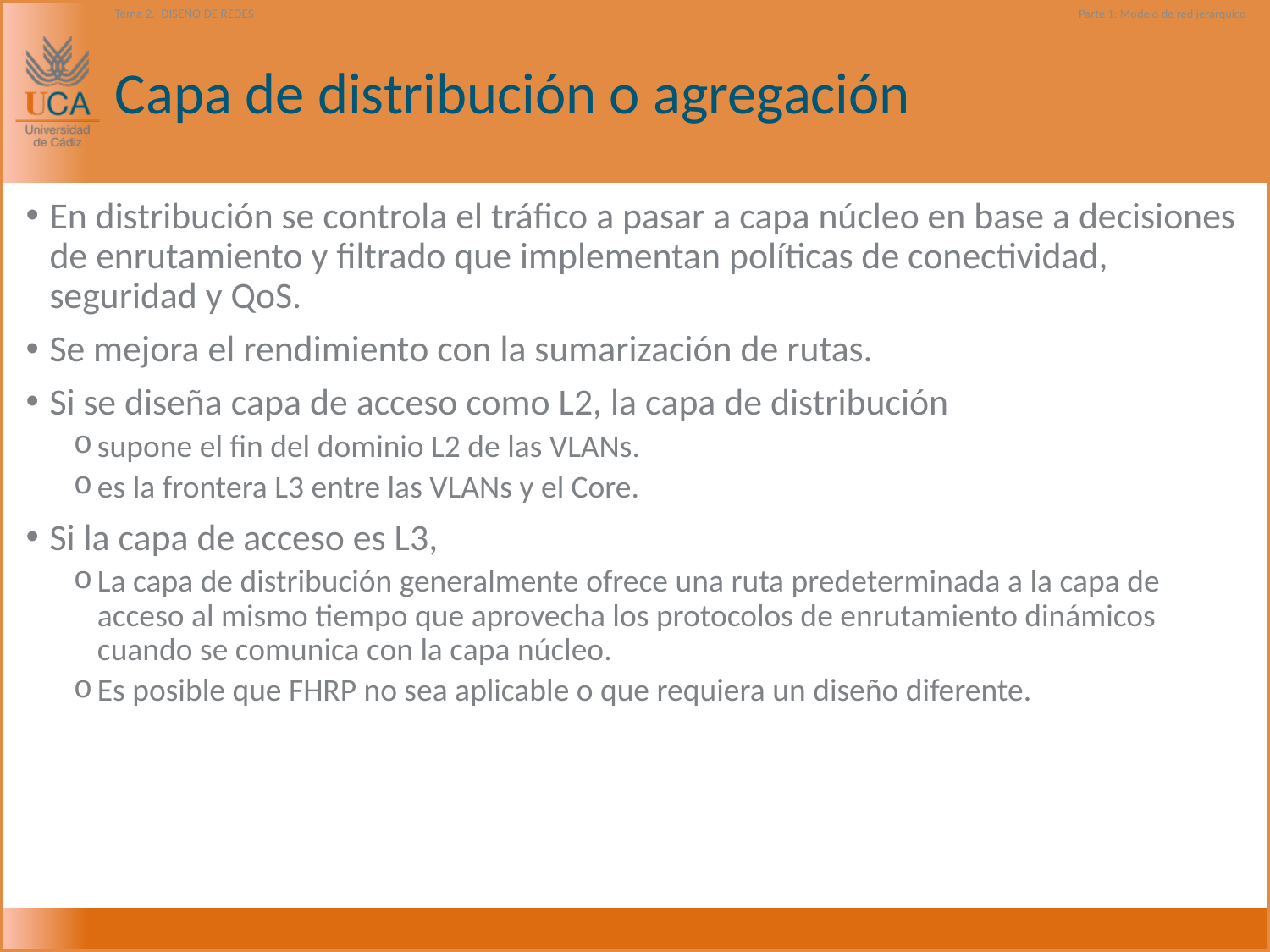

Tema 2.- DISEÑO DE REDES
Parte 1: Modelo de red jerárquico
# Capa de distribución o agregación
En distribución se controla el tráfico a pasar a capa núcleo en base a decisiones de enrutamiento y filtrado que implementan políticas de conectividad, seguridad y QoS.
Se mejora el rendimiento con la sumarización de rutas.
Si se diseña capa de acceso como L2, la capa de distribución
supone el fin del dominio L2 de las VLANs.
es la frontera L3 entre las VLANs y el Core.
Si la capa de acceso es L3,
La capa de distribución generalmente ofrece una ruta predeterminada a la capa de acceso al mismo tiempo que aprovecha los protocolos de enrutamiento dinámicos cuando se comunica con la capa núcleo.
Es posible que FHRP no sea aplicable o que requiera un diseño diferente.